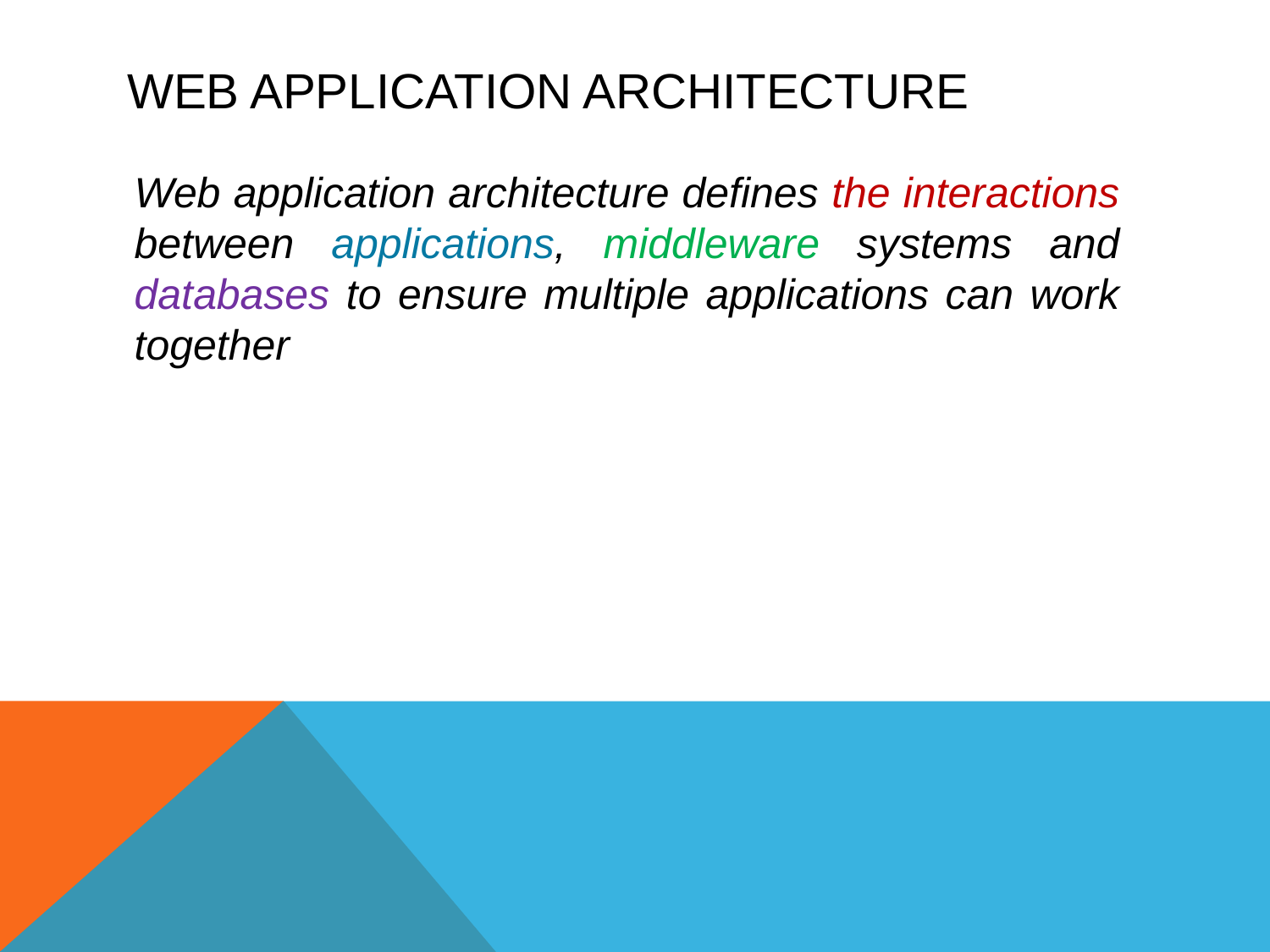

# Web application architecture
	Web application architecture defines the interactions between applications, middleware systems and databases to ensure multiple applications can work together